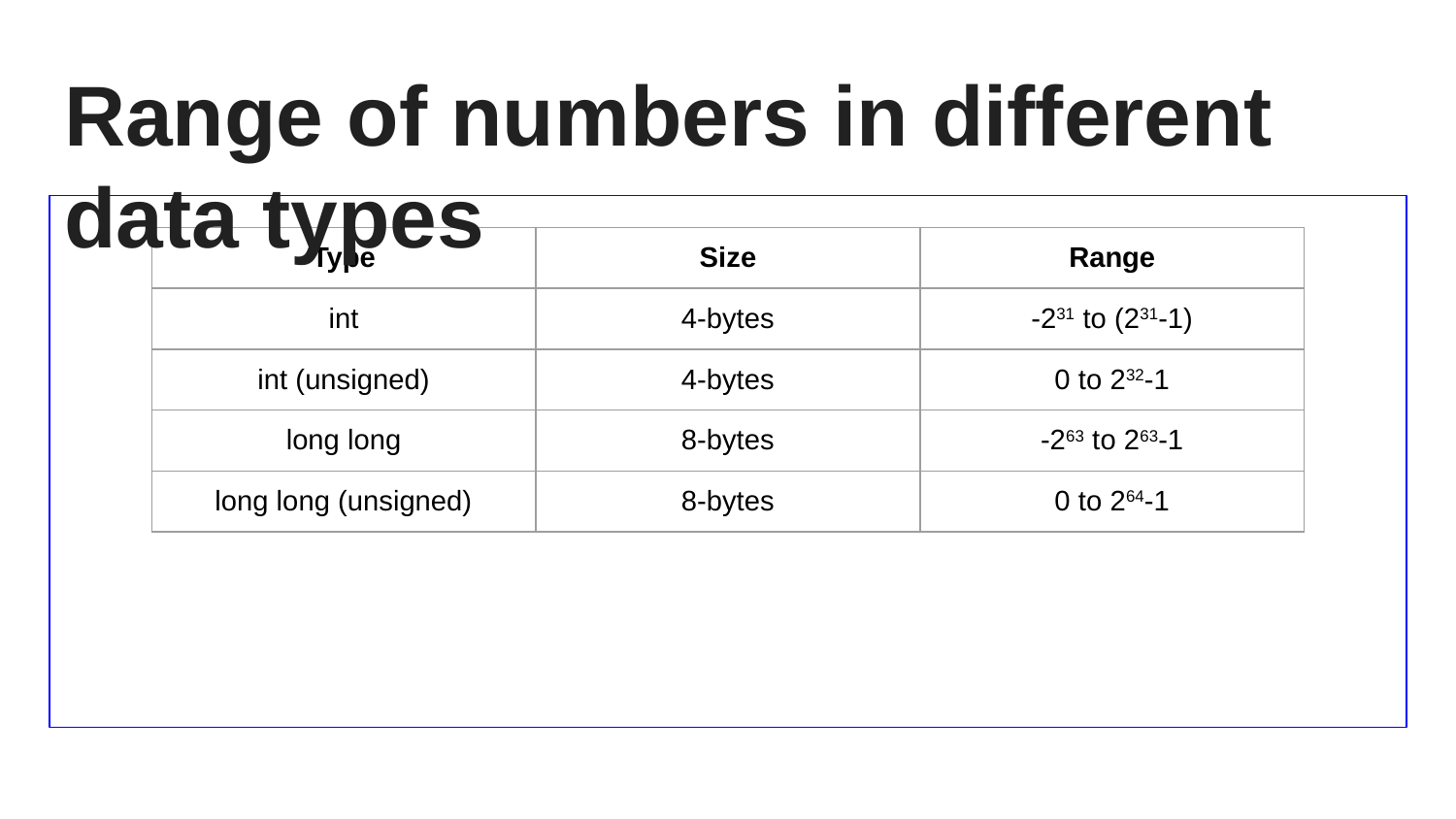

# Range of numbers in different data types

| Type | Size | Range |
| --- | --- | --- |
| int | 4-bytes | -231 to (231-1) |
| int (unsigned) | 4-bytes | 0 to 232-1 |
| long long | 8-bytes | -263 to 263-1 |
| long long (unsigned) | 8-bytes | 0 to 264-1 |